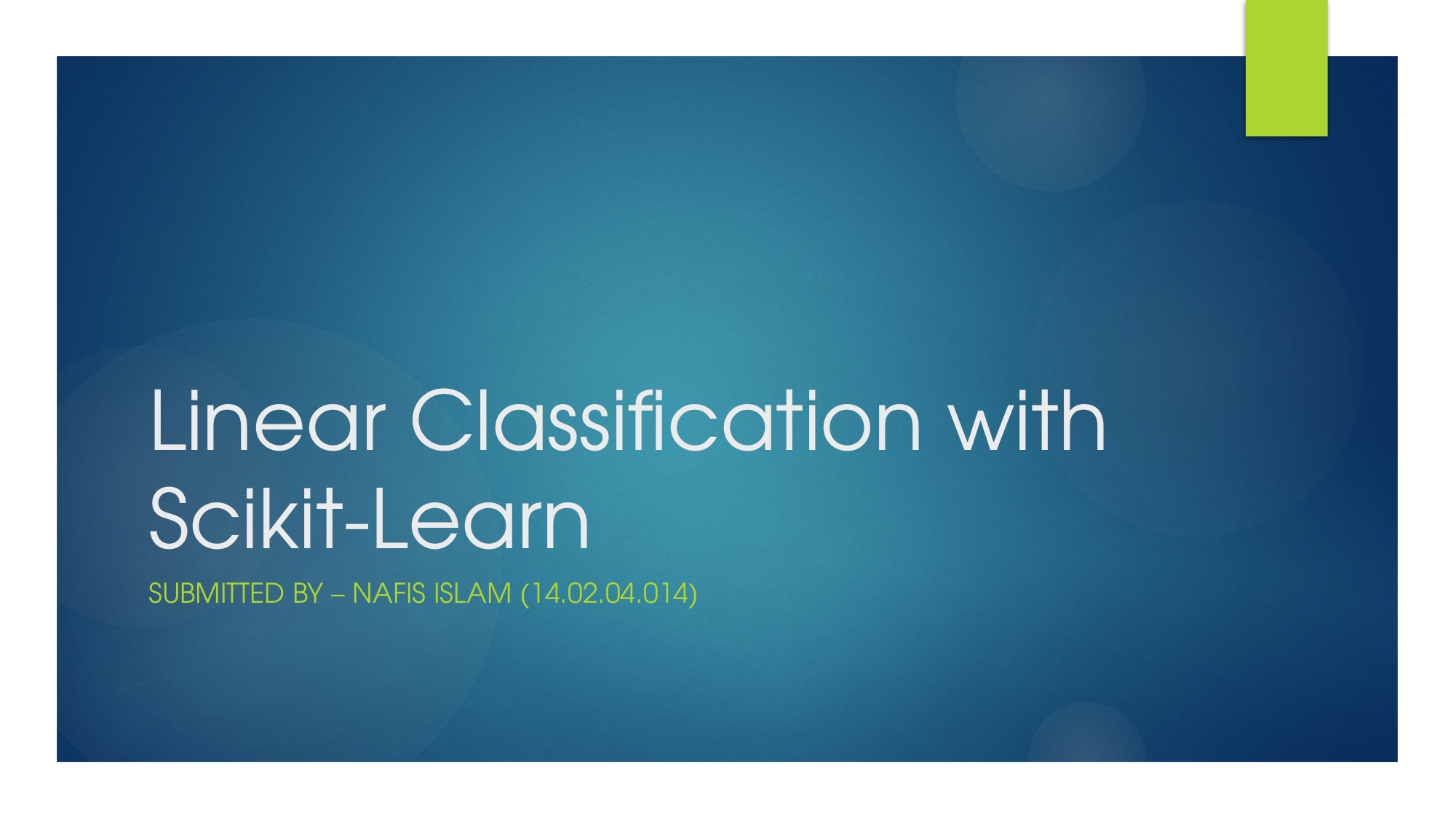

# Linear Classification with Scikit-Learn
Submitted by – nafis islam (14.02.04.014)